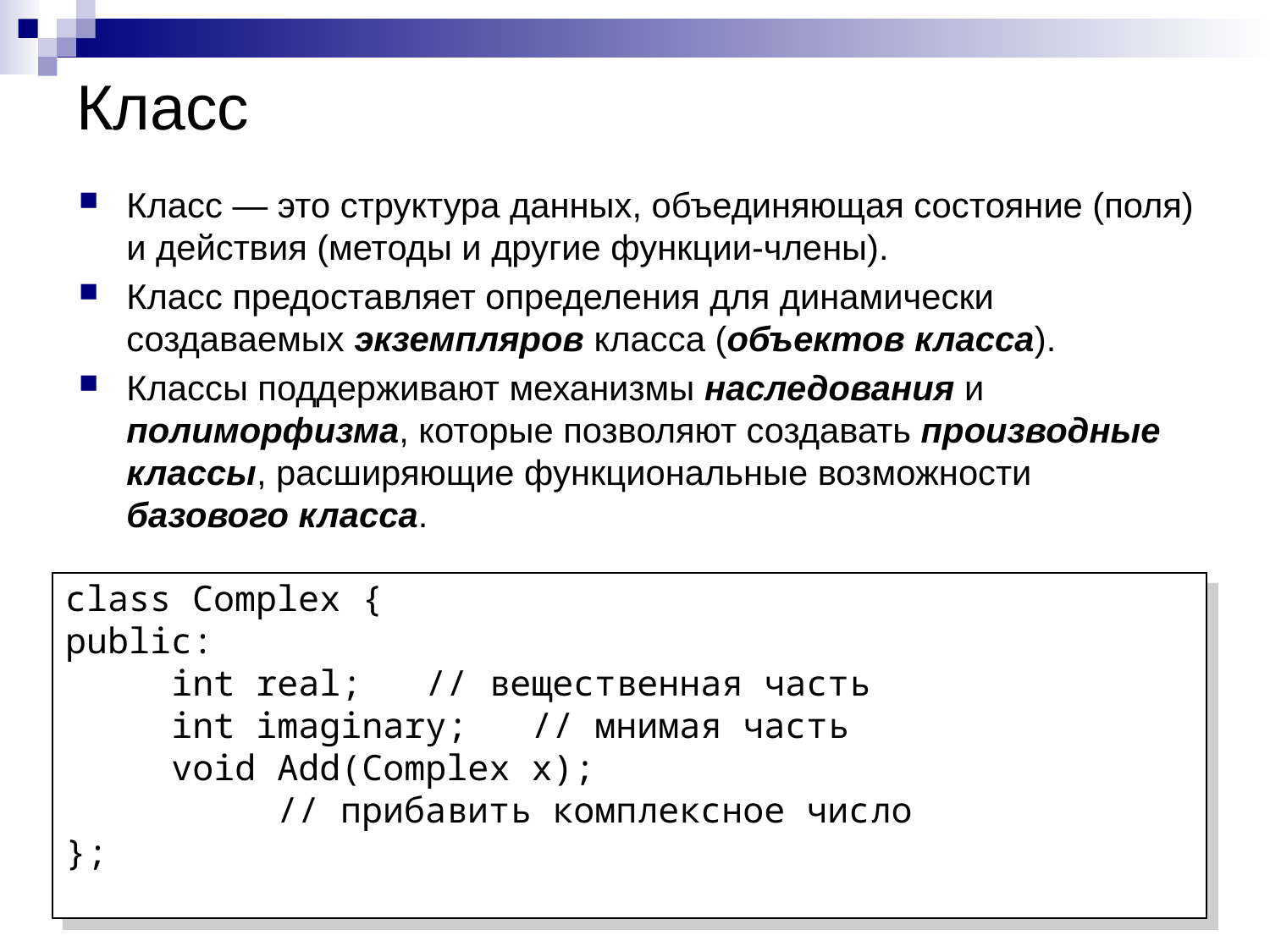

# Класс
Класс — это структура данных, объединяющая состояние (поля) и действия (методы и другие функции-члены).
Класс предоставляет определения для динамически создаваемых экземпляров класса (объектов класса).
Классы поддерживают механизмы наследования и полиморфизма, которые позволяют создавать производные классы, расширяющие функциональные возможности базового класса.

class Complex {
public:
     int real;   // вещественная часть
     int imaginary;   // мнимая часть
     void Add(Complex x);
          // прибавить комплексное число
};

25